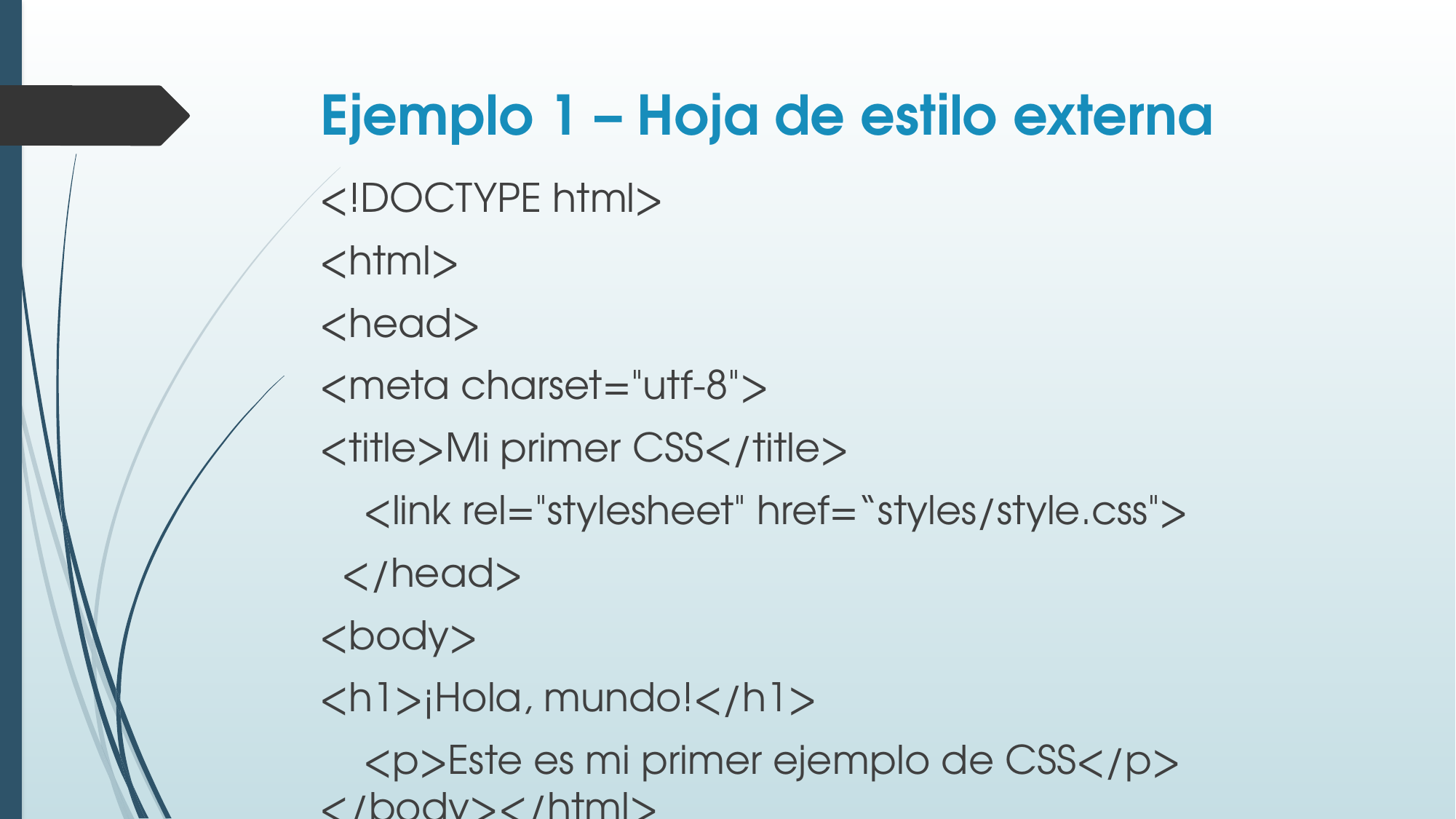

# Ejemplo 1 – Hoja de estilo externa
<!DOCTYPE html>
<html>
<head>
<meta charset="utf-8">
<title>Mi primer CSS</title>
    <link rel="stylesheet" href=“styles/style.css">
  </head>
<body>
<h1>¡Hola, mundo!</h1>
    <p>Este es mi primer ejemplo de CSS</p>  </body></html>